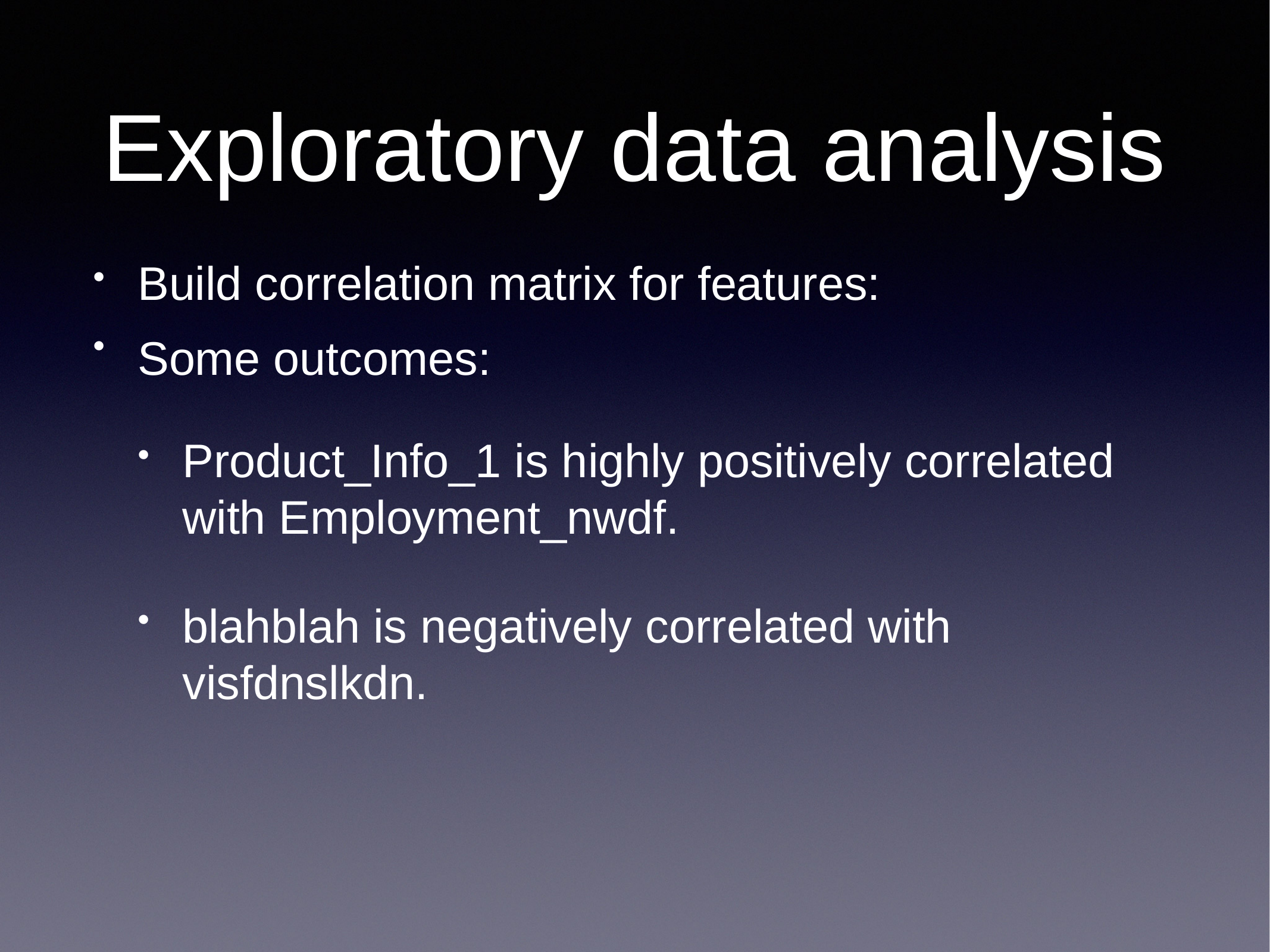

# Exploratory data analysis
Build correlation matrix for features:
Some outcomes:
Product_Info_1 is highly positively correlated with Employment_nwdf.
blahblah is negatively correlated with visfdnslkdn.